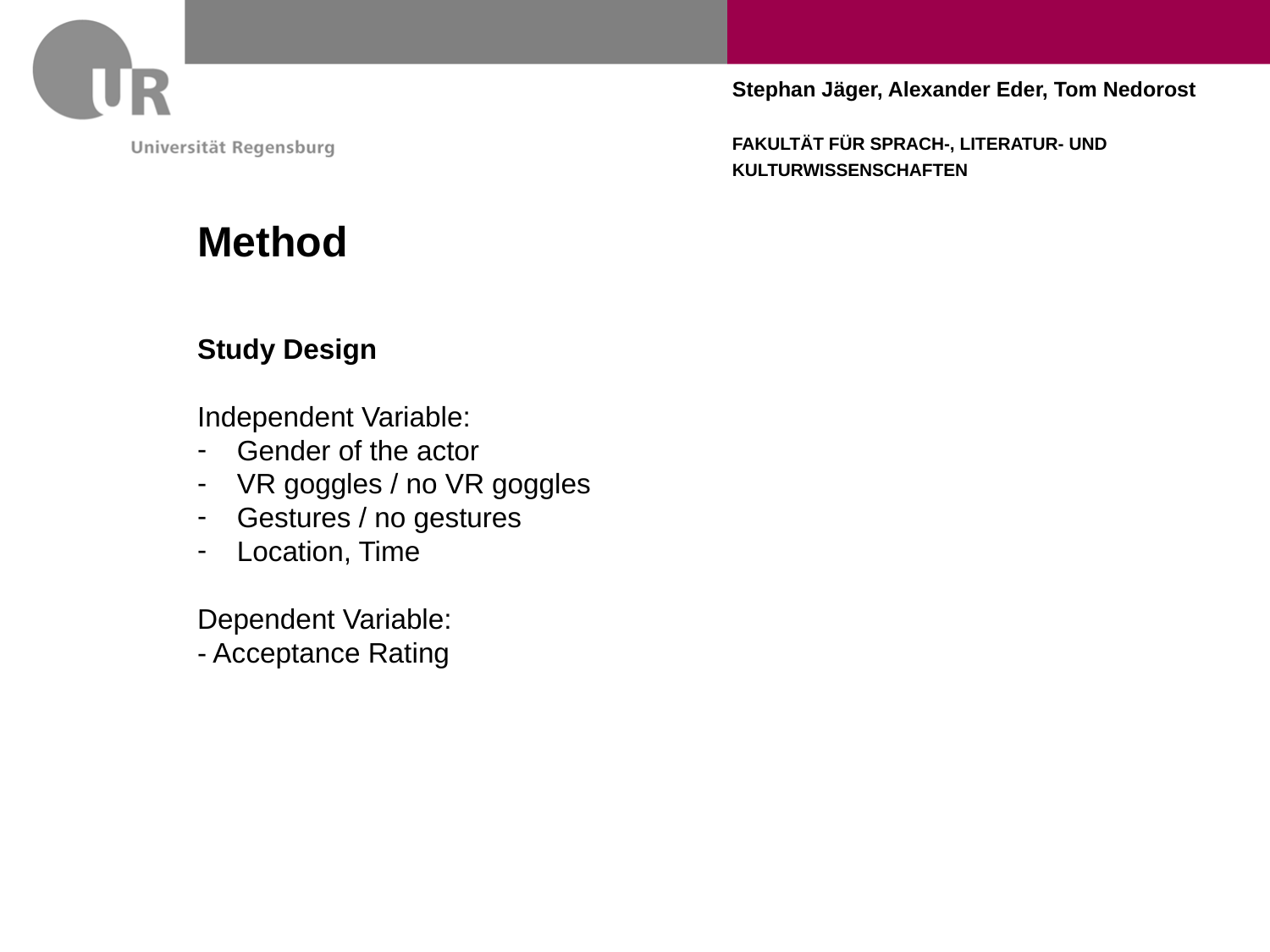

# Method
Study Design

Independent Variable:
Gender of the actor
VR goggles / no VR goggles
Gestures / no gestures
Location, Time

Dependent Variable:
- Acceptance Rating